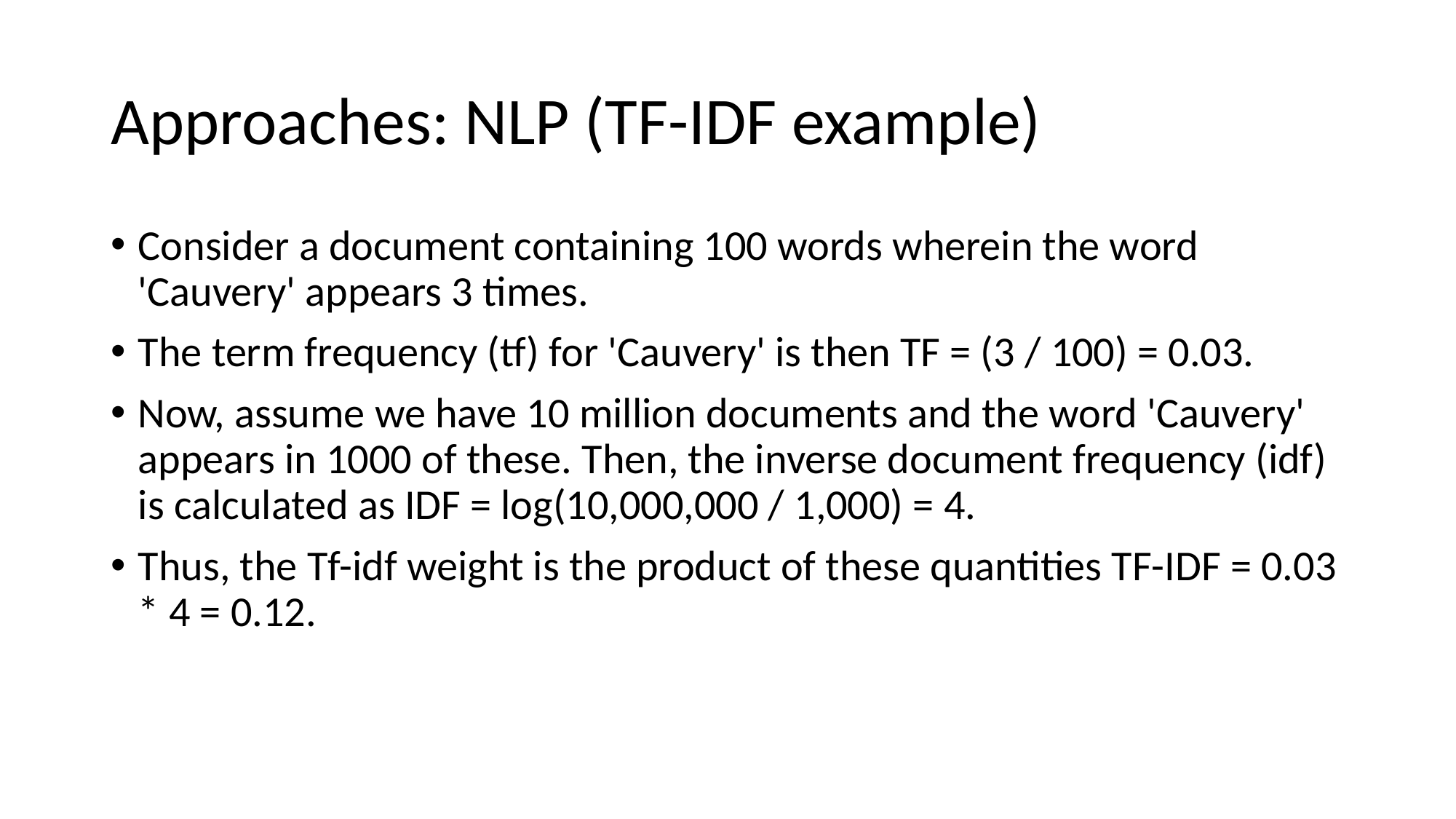

# Approaches: NLP (TF-IDF example)
Consider a document containing 100 words wherein the word 'Cauvery' appears 3 times.
The term frequency (tf) for 'Cauvery' is then TF = (3 / 100) = 0.03.
Now, assume we have 10 million documents and the word 'Cauvery' appears in 1000 of these. Then, the inverse document frequency (idf) is calculated as IDF = log(10,000,000 / 1,000) = 4.
Thus, the Tf-idf weight is the product of these quantities TF-IDF = 0.03 * 4 = 0.12.